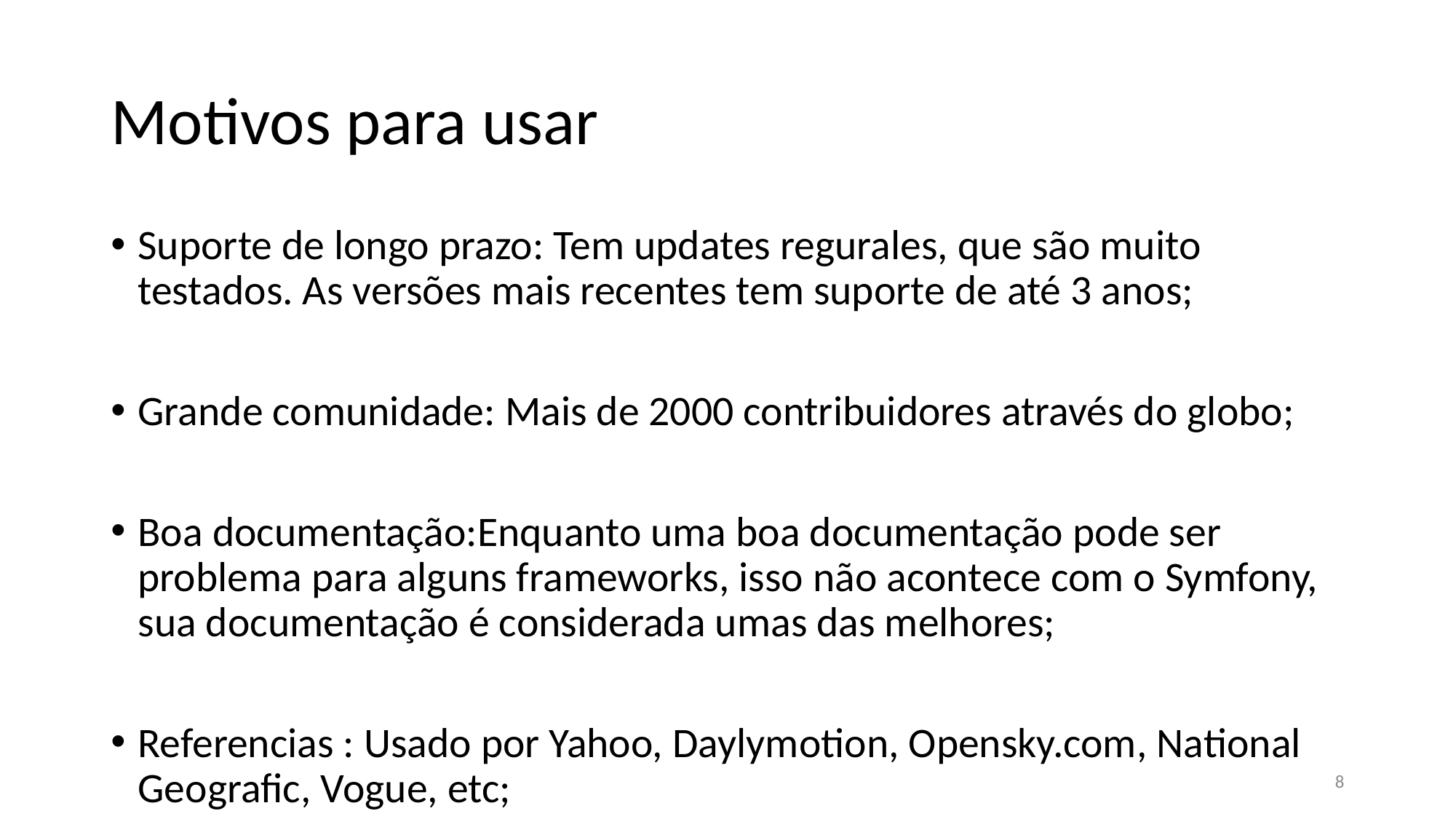

# Motivos para usar
Suporte de longo prazo: Tem updates regurales, que são muito testados. As versões mais recentes tem suporte de até 3 anos;

Grande comunidade: Mais de 2000 contribuidores através do globo;

Boa documentação:Enquanto uma boa documentação pode ser problema para alguns frameworks, isso não acontece com o Symfony, sua documentação é considerada umas das melhores;

Referencias : Usado por Yahoo, Daylymotion, Opensky.com, National Geografic, Vogue, etc;

8